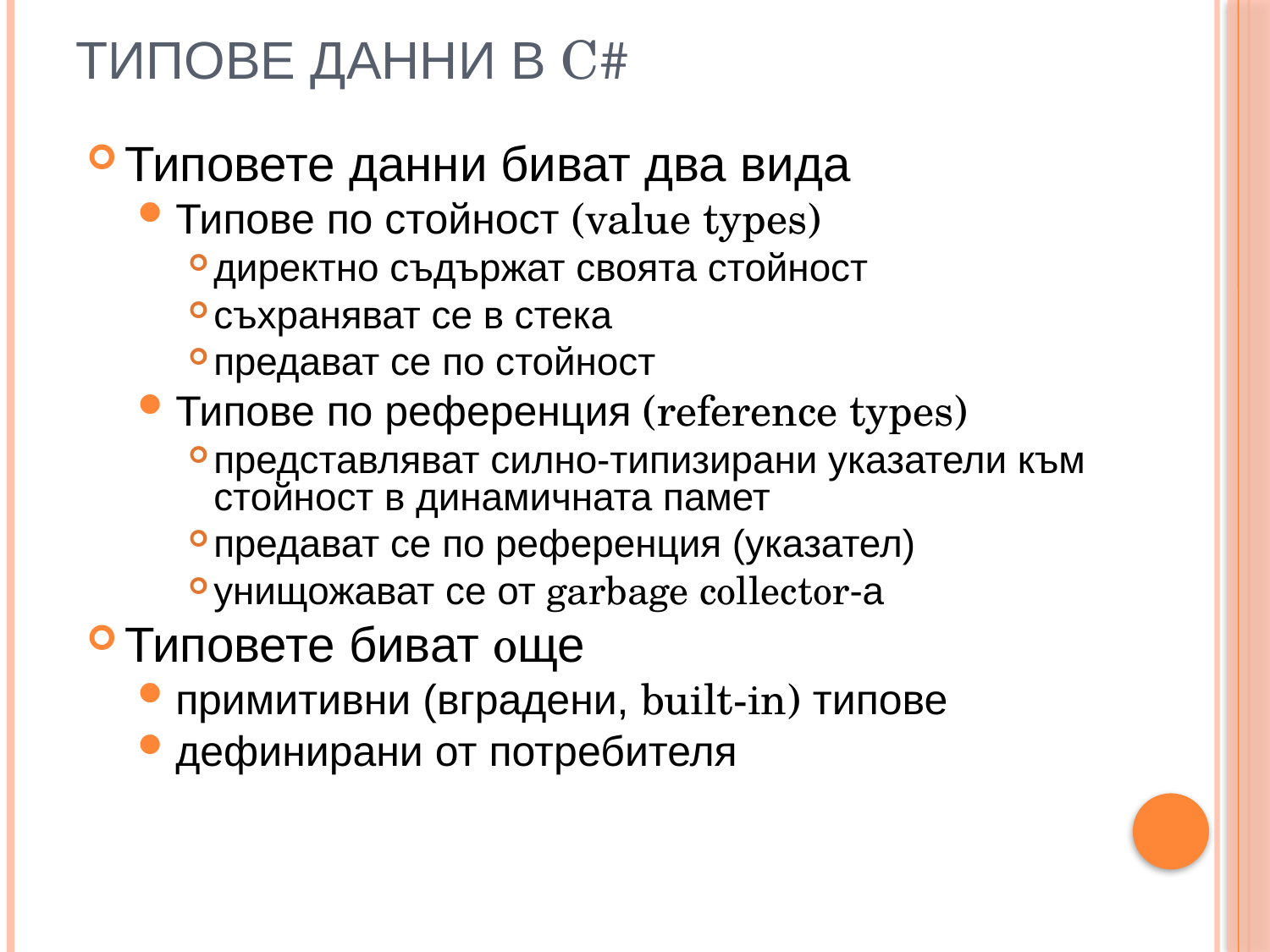

# Типове данни в C#
Типовете данни биват два вида
Типове по стойност (value types)
директно съдържат своята стойност
съхраняват се в стека
предават се по стойност
Типове по референция (reference types)
представляват силно-типизирани указатели към стойност в динамичната памет
предават се по референция (указател)
унищожават се от garbage collector-а
Типовете биват oще
примитивни (вградени, built-in) типове
дефинирани от потребителя